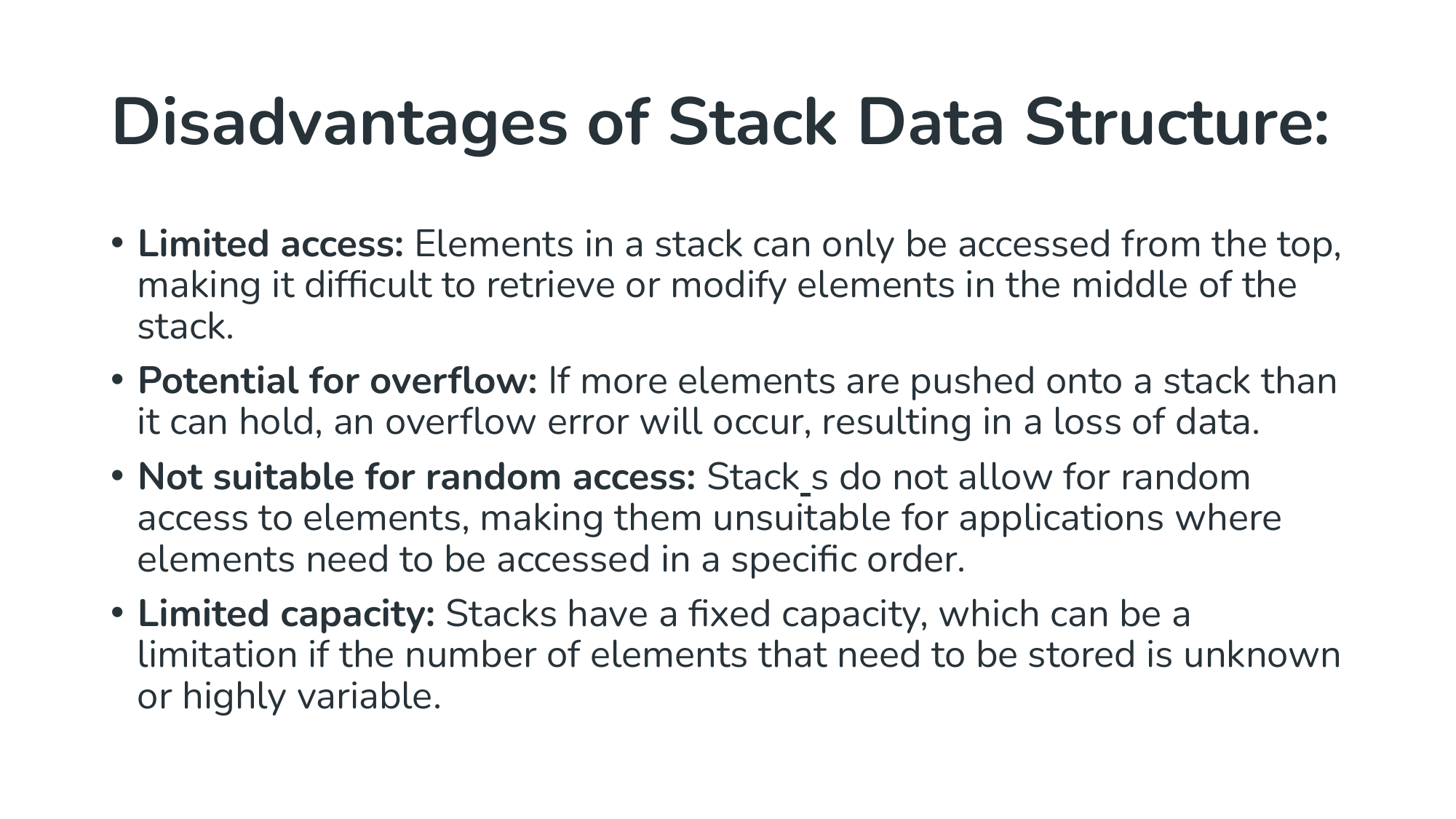

# Disadvantages of Stack Data Structure:
Limited access: Elements in a stack can only be accessed from the top, making it difficult to retrieve or modify elements in the middle of the stack.
Potential for overflow: If more elements are pushed onto a stack than it can hold, an overflow error will occur, resulting in a loss of data.
Not suitable for random access: Stack s do not allow for random access to elements, making them unsuitable for applications where elements need to be accessed in a specific order.
Limited capacity: Stacks have a fixed capacity, which can be a limitation if the number of elements that need to be stored is unknown or highly variable.